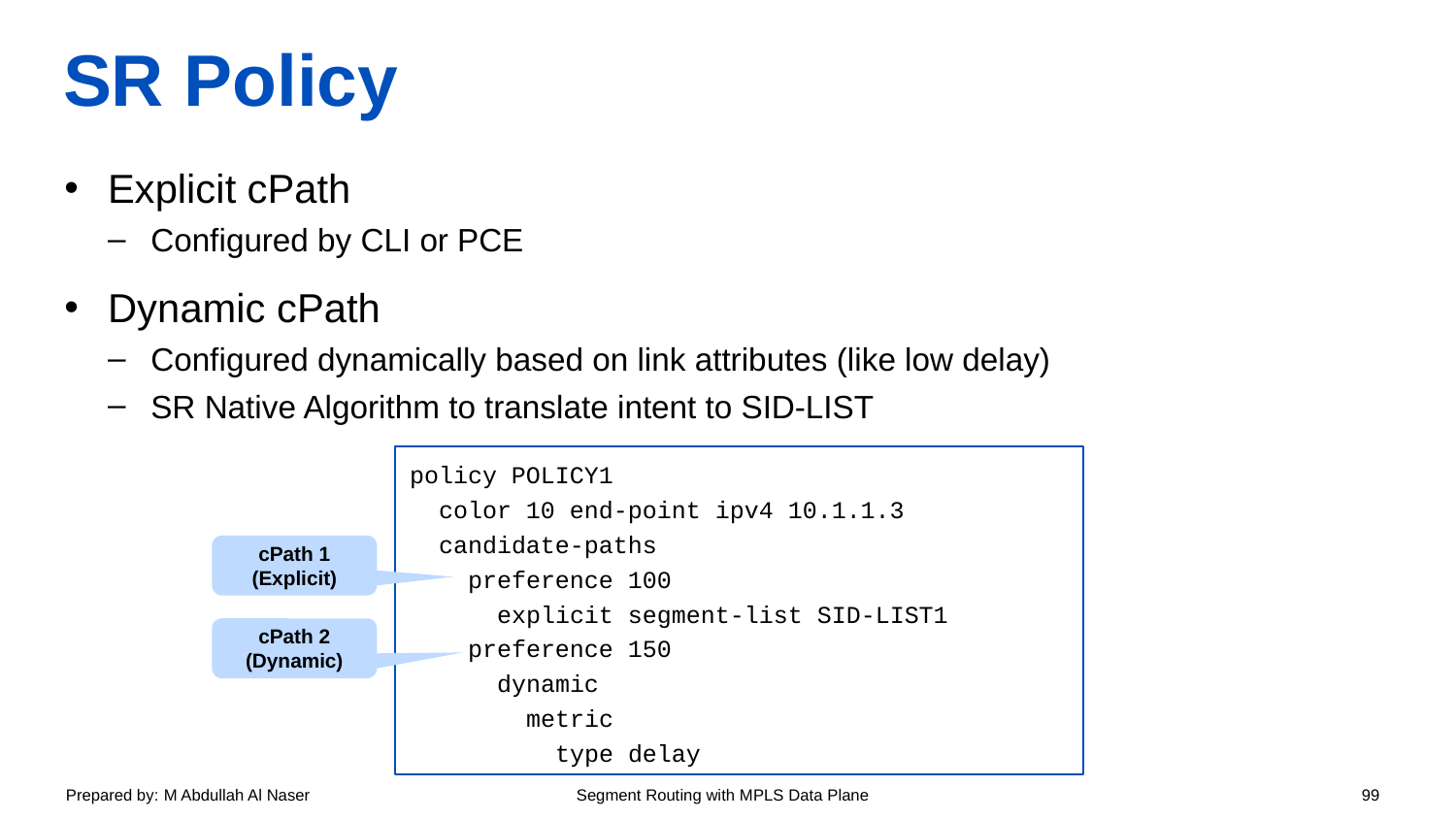

# SR Policy
Explicit cPath
Configured by CLI or PCE
Dynamic cPath
Configured dynamically based on link attributes (like low delay)
SR Native Algorithm to translate intent to SID-LIST

policy POLICY1
  color 10 end-point ipv4 10.1.1.3
  candidate-paths
    preference 100
      explicit segment-list SID-LIST1
    preference 150
      dynamic
        metric
          type delay
cPath 1 (Explicit)
cPath 2
(Dynamic)